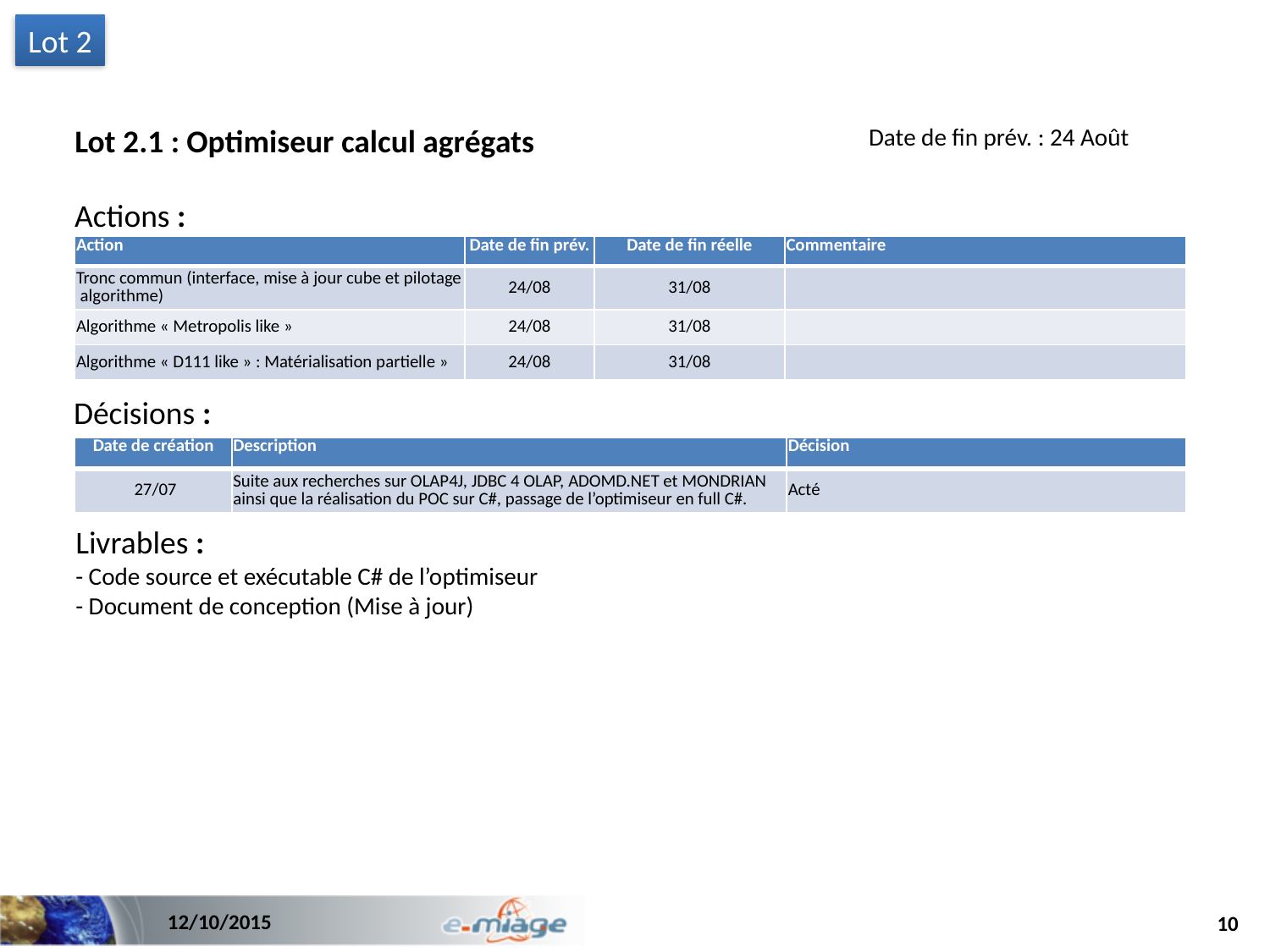

Lot 2
Lot 2.1 : Optimiseur calcul agrégats
Date de fin prév. : 24 Août
Actions :
| Action | Date de fin prév. | Date de fin réelle | Commentaire |
| --- | --- | --- | --- |
| Tronc commun (interface, mise à jour cube et pilotage algorithme) | 24/08 | 31/08 |  |
| Algorithme « Metropolis like » | 24/08 | 31/08 |  |
| Algorithme « D111 like » : Matérialisation partielle » | 24/08 | 31/08 |  |
Décisions :
| Date de création | Description | Décision |
| --- | --- | --- |
| 27/07 | Suite aux recherches sur OLAP4J, JDBC 4 OLAP, ADOMD.NET et MONDRIAN ainsi que la réalisation du POC sur C#, passage de l’optimiseur en full C#. | Acté |
Livrables :
- Code source et exécutable C# de l’optimiseur
- Document de conception (Mise à jour)